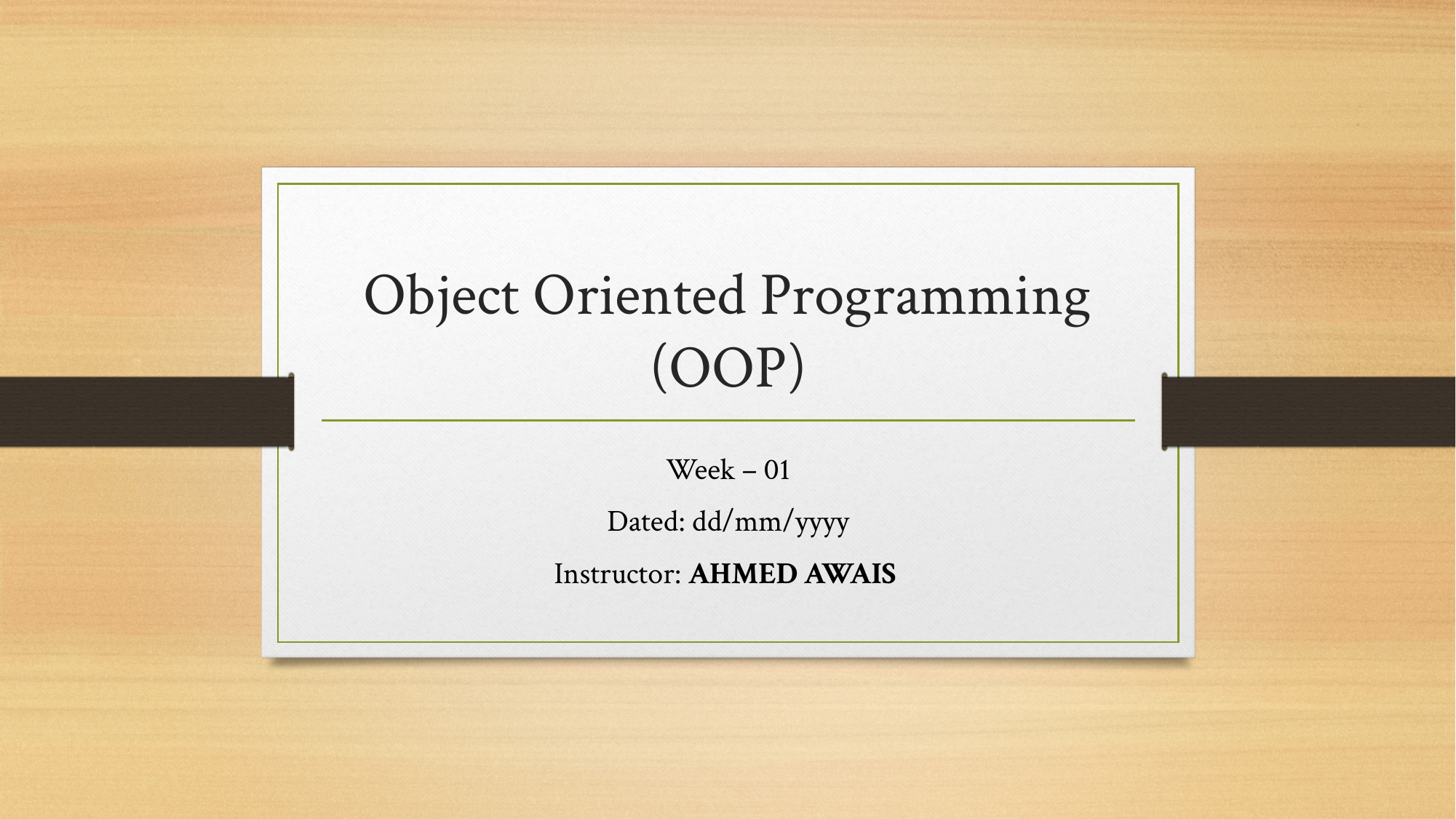

# Object Oriented Programming (OOP)
Week – 01
Dated: dd/mm/yyyy
Instructor: AHMED AWAIS